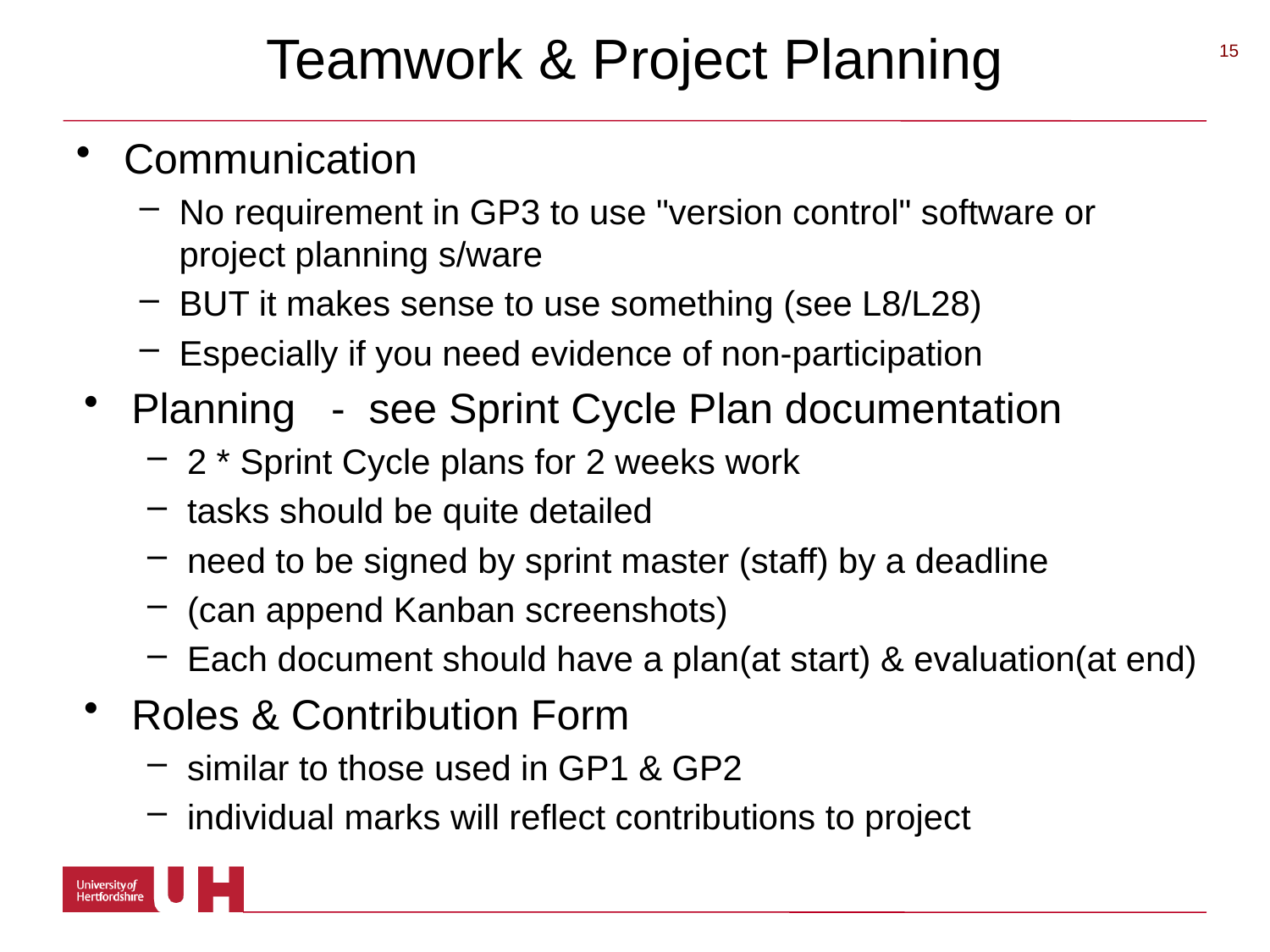

# Teamwork & Project Planning
 15
Communication
No requirement in GP3 to use "version control" software or project planning s/ware
BUT it makes sense to use something (see L8/L28)
Especially if you need evidence of non-participation
Planning   -  see Sprint Cycle Plan documentation
2 * Sprint Cycle plans for 2 weeks work
tasks should be quite detailed
need to be signed by sprint master (staff) by a deadline
(can append Kanban screenshots)
Each document should have a plan(at start) & evaluation(at end)
Roles & Contribution Form
similar to those used in GP1 & GP2
individual marks will reflect contributions to project